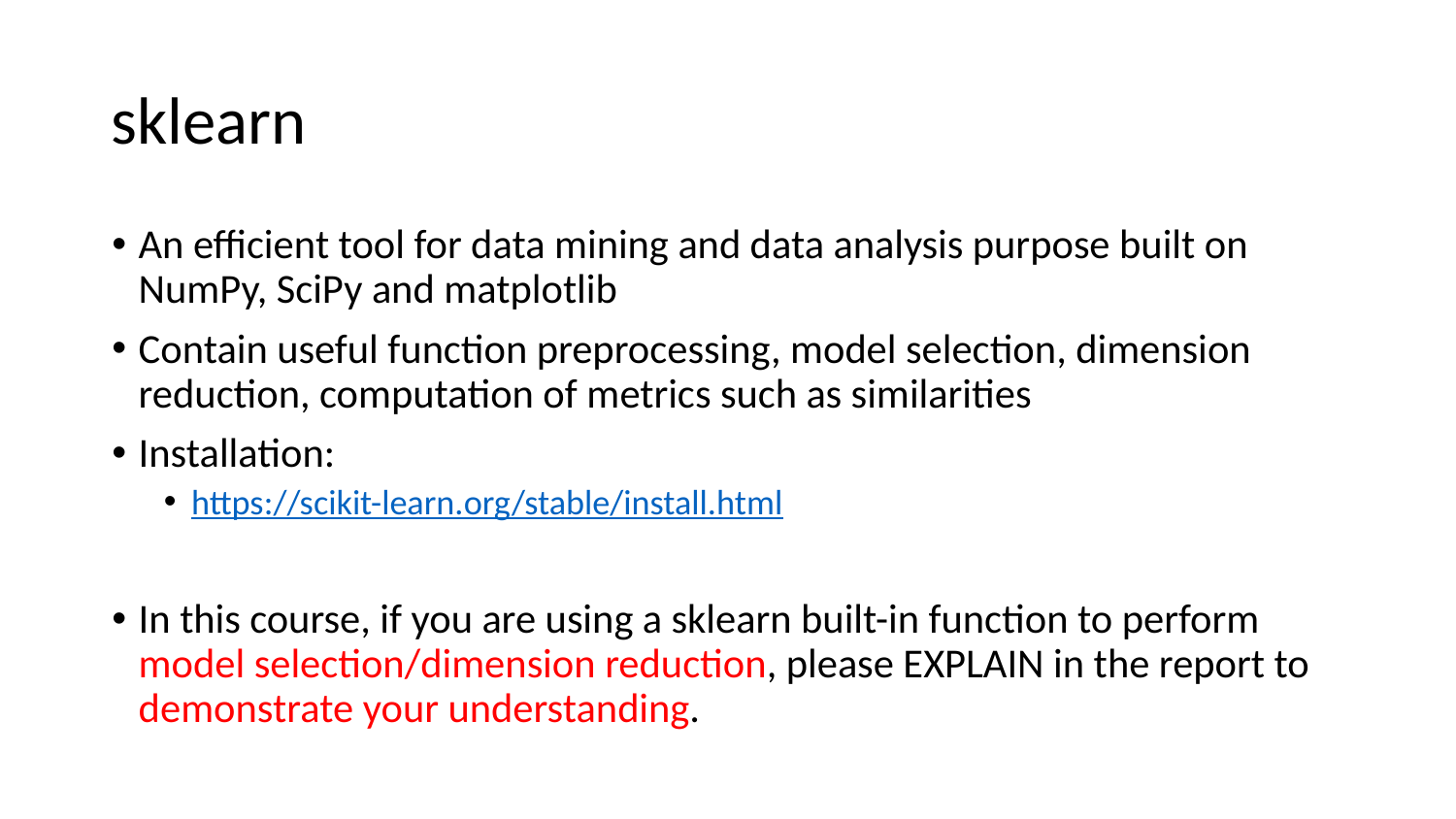

# sklearn
An efficient tool for data mining and data analysis purpose built on NumPy, SciPy and matplotlib
Contain useful function preprocessing, model selection, dimension reduction, computation of metrics such as similarities
Installation:
https://scikit-learn.org/stable/install.html

In this course, if you are using a sklearn built-in function to perform model selection/dimension reduction, please EXPLAIN in the report to demonstrate your understanding.